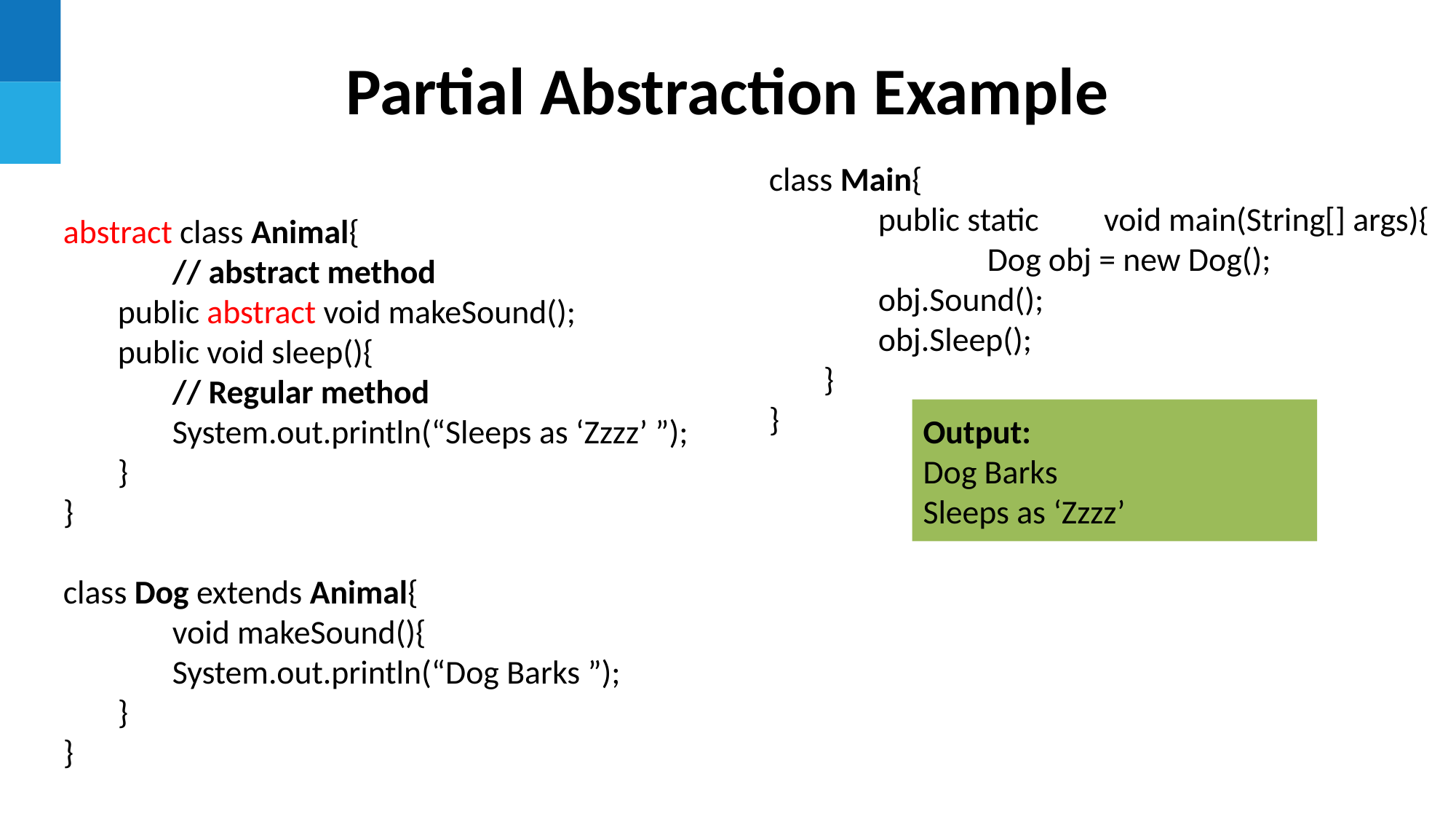

Partial Abstraction Example
class Main{
	public static	 void main(String[] args){
		Dog obj = new Dog();
	obj.Sound();
	obj.Sleep();
}
}

abstract class Animal{
	// abstract method
public abstract void makeSound();
public void sleep(){
// Regular method
System.out.println(“Sleeps as ‘Zzzz’ ”);
}
}

class Dog extends Animal{
	void makeSound(){
	System.out.println(“Dog Barks ”);
}
}
Output:
Dog Barks
Sleeps as ‘Zzzz’